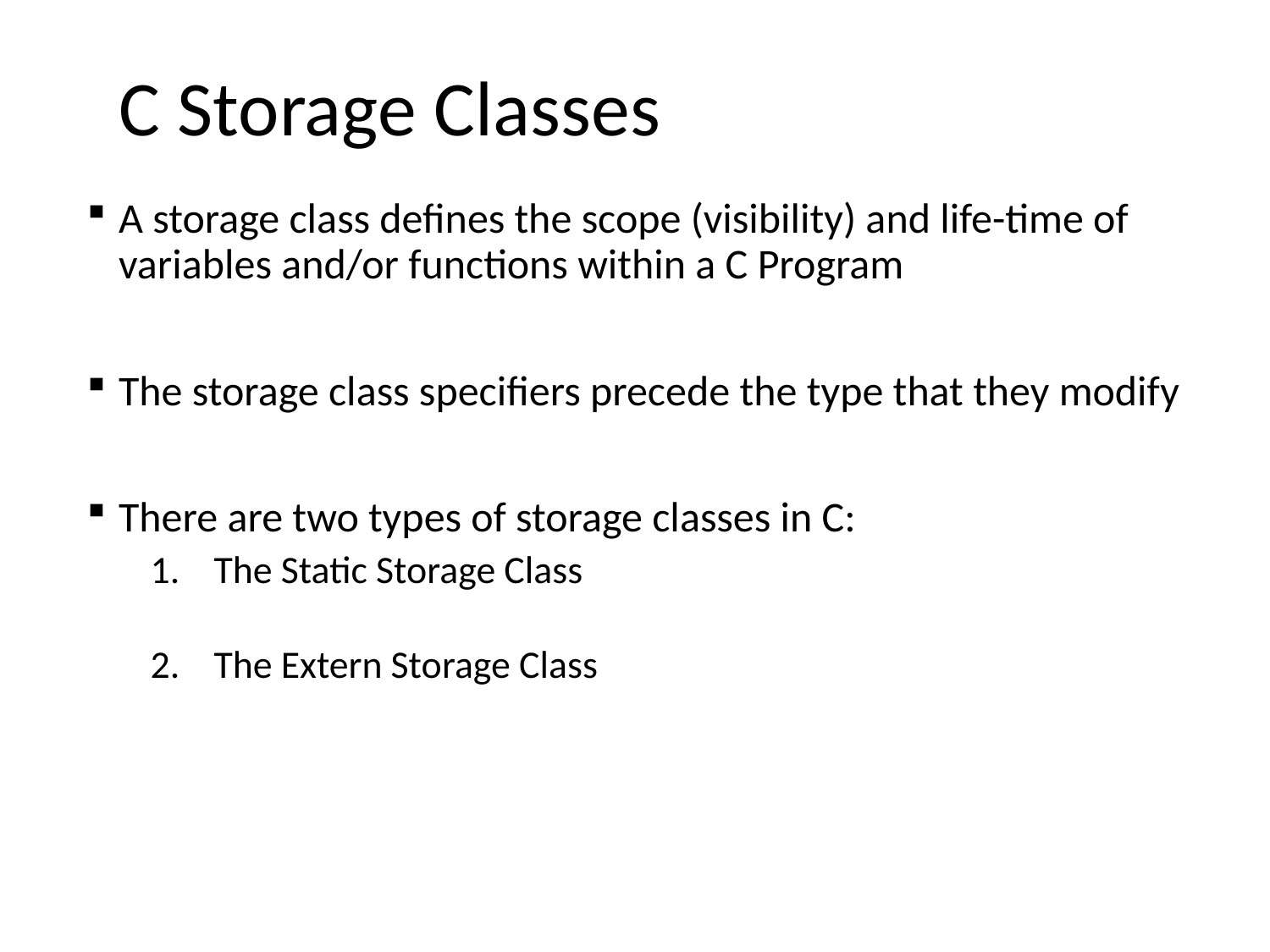

# C Storage Classes
A storage class defines the scope (visibility) and life-time of variables and/or functions within a C Program

The storage class specifiers precede the type that they modify

There are two types of storage classes in C:
The Static Storage Class

The Extern Storage Class